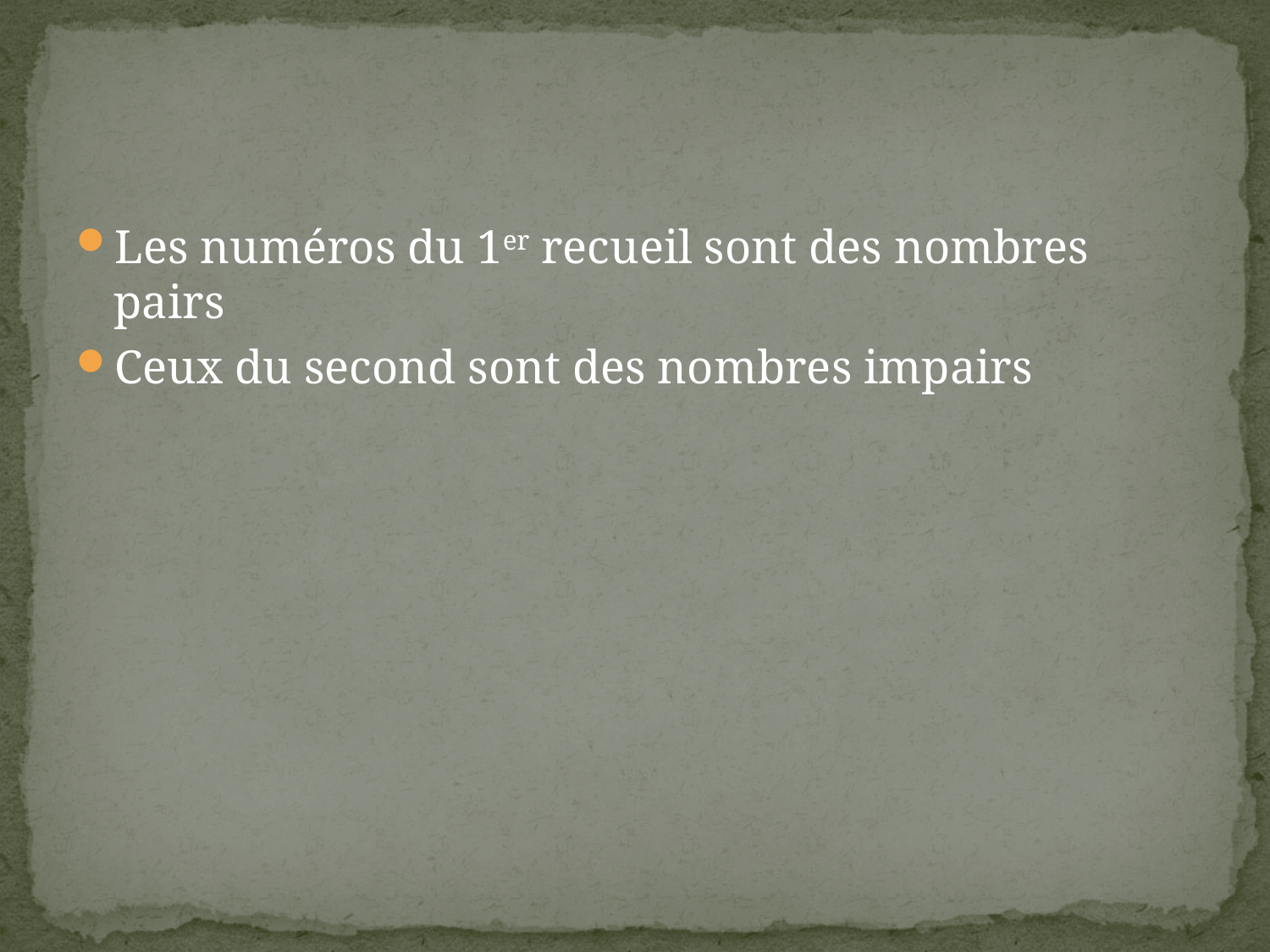

#
Les numéros du 1er recueil sont des nombres pairs
Ceux du second sont des nombres impairs